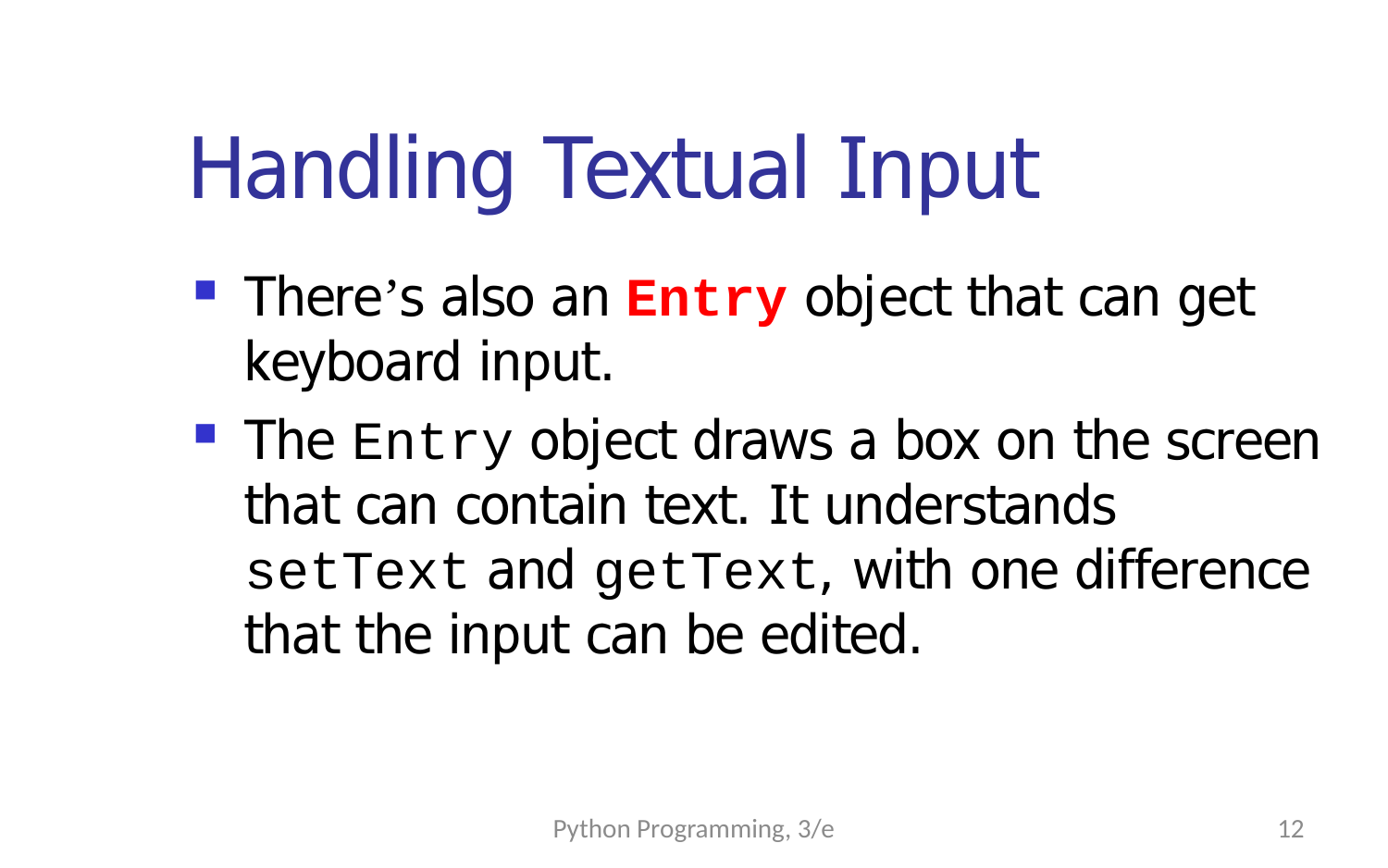

Handling Textual Input
There’s also an Entry object that can get keyboard input.
The Entry object draws a box on the screen that can contain text. It understands setText and getText, with one difference that the input can be edited.
Python Programming, 3/e
12